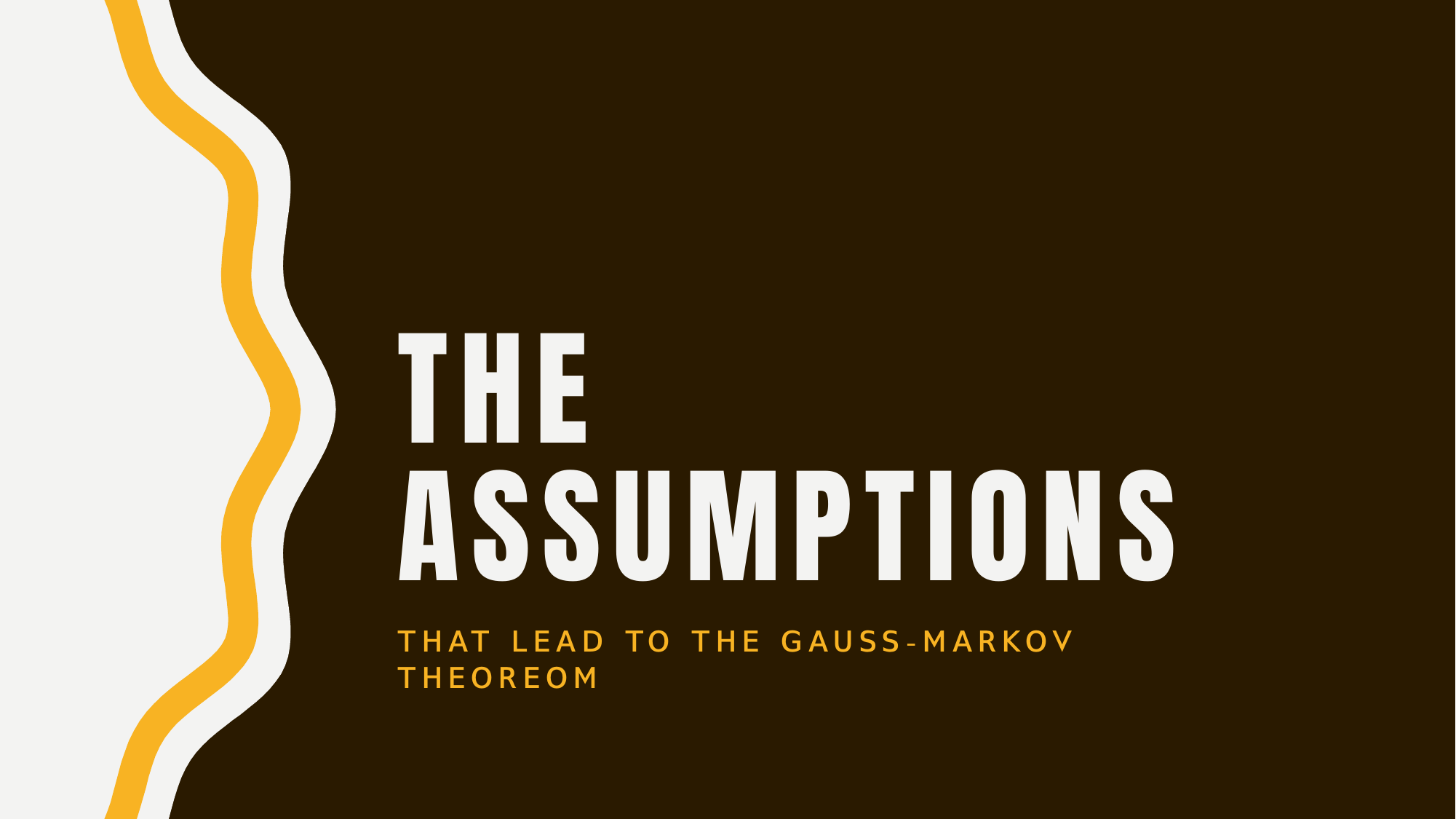

# The Assumptions
That lead to the Gauss-Markov Theoreom